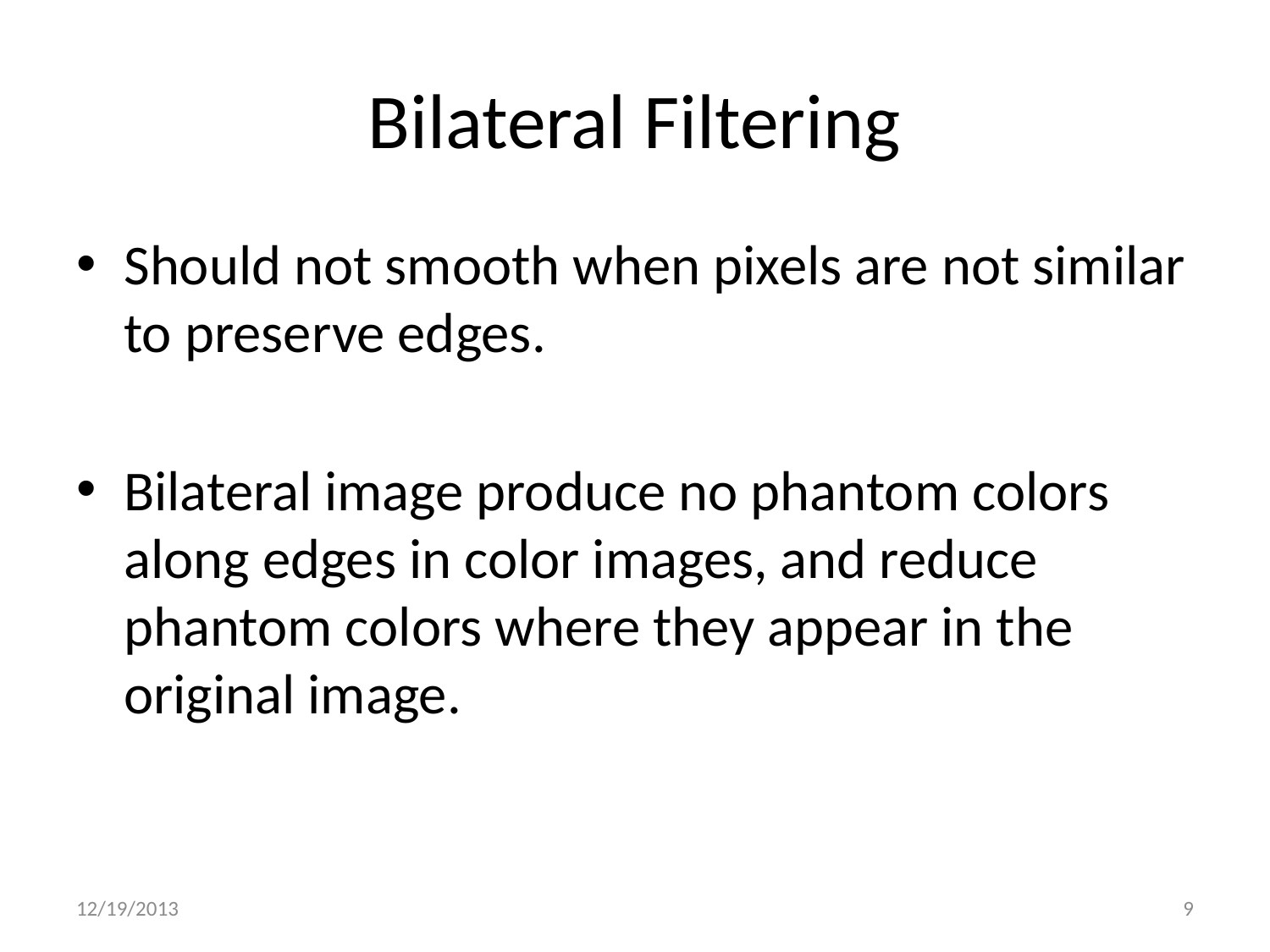

# Bilateral Filtering
Should not smooth when pixels are not similar to preserve edges.

Bilateral image produce no phantom colors along edges in color images, and reduce phantom colors where they appear in the original image.
12/19/2013
9